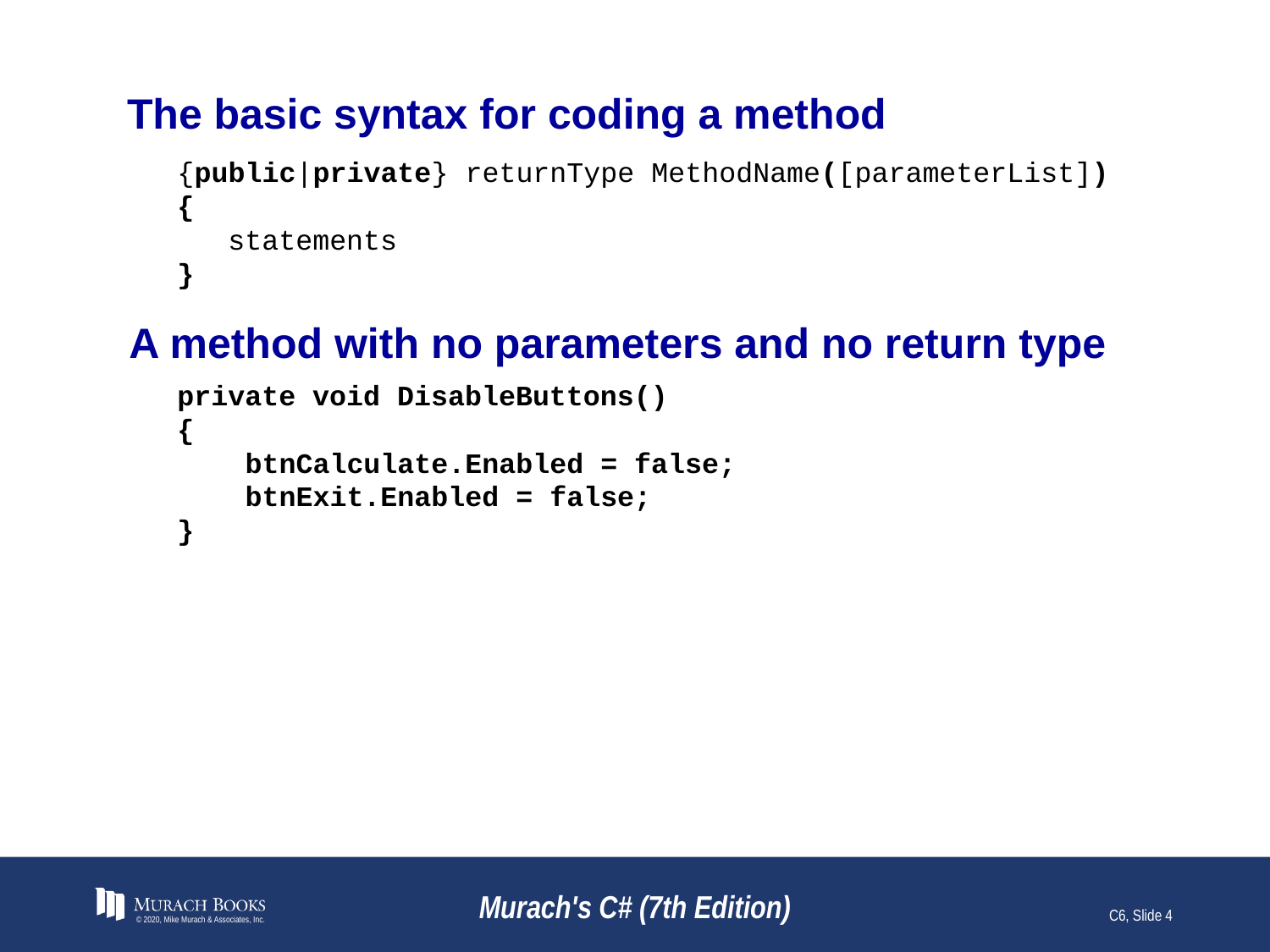

# The basic syntax for coding a method
{public|private} returnType MethodName([parameterList])
{
   statements
}
A method with no parameters and no return type
private void DisableButtons()
{
    btnCalculate.Enabled = false;
    btnExit.Enabled = false;
}

© 2020, Mike Murach & Associates, Inc.
Murach's C# (7th Edition)

C6, Slide 4